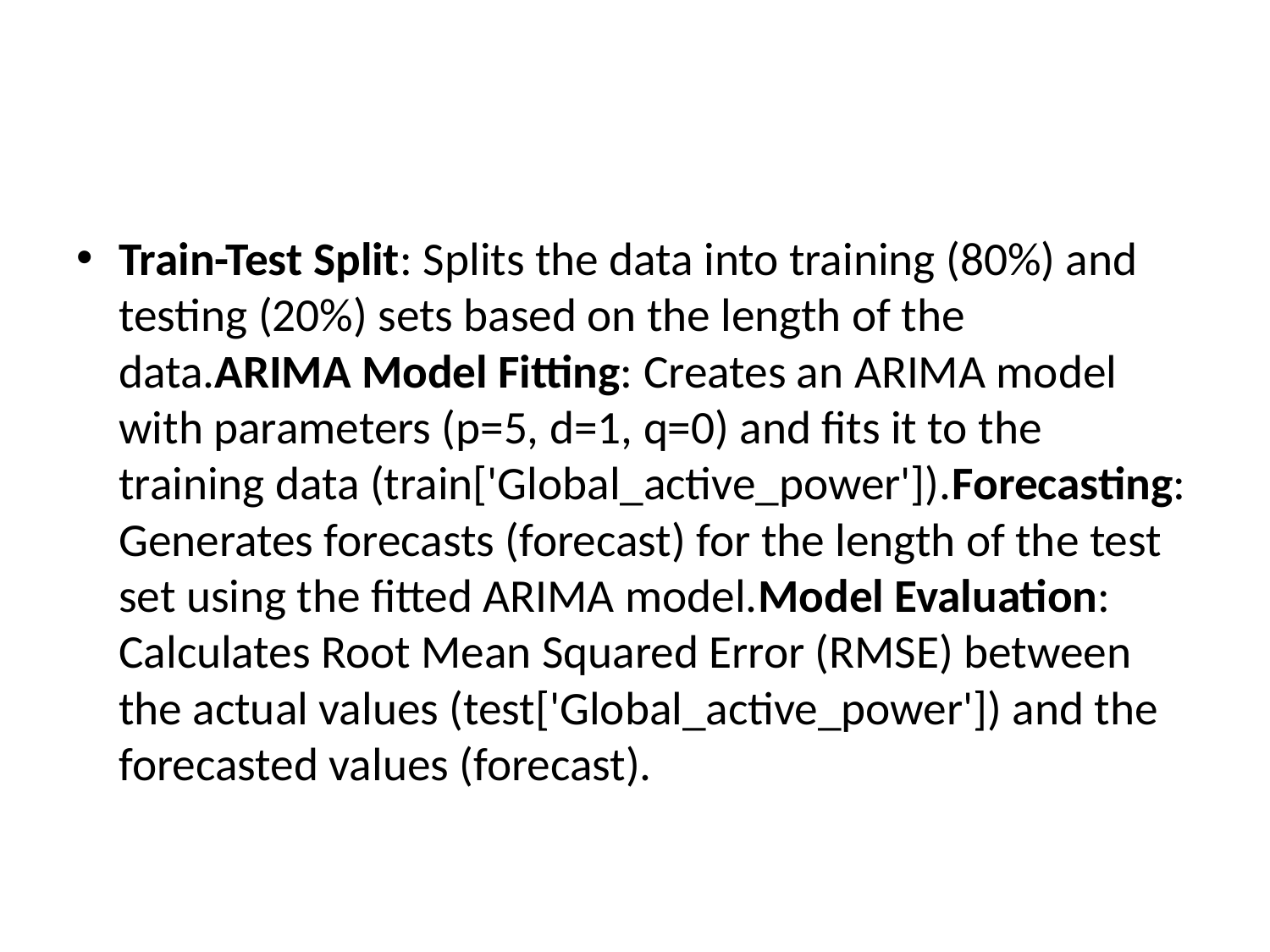

Train-Test Split: Splits the data into training (80%) and testing (20%) sets based on the length of the data.ARIMA Model Fitting: Creates an ARIMA model with parameters (p=5, d=1, q=0) and fits it to the training data (train['Global_active_power']).Forecasting: Generates forecasts (forecast) for the length of the test set using the fitted ARIMA model.Model Evaluation: Calculates Root Mean Squared Error (RMSE) between the actual values (test['Global_active_power']) and the forecasted values (forecast).